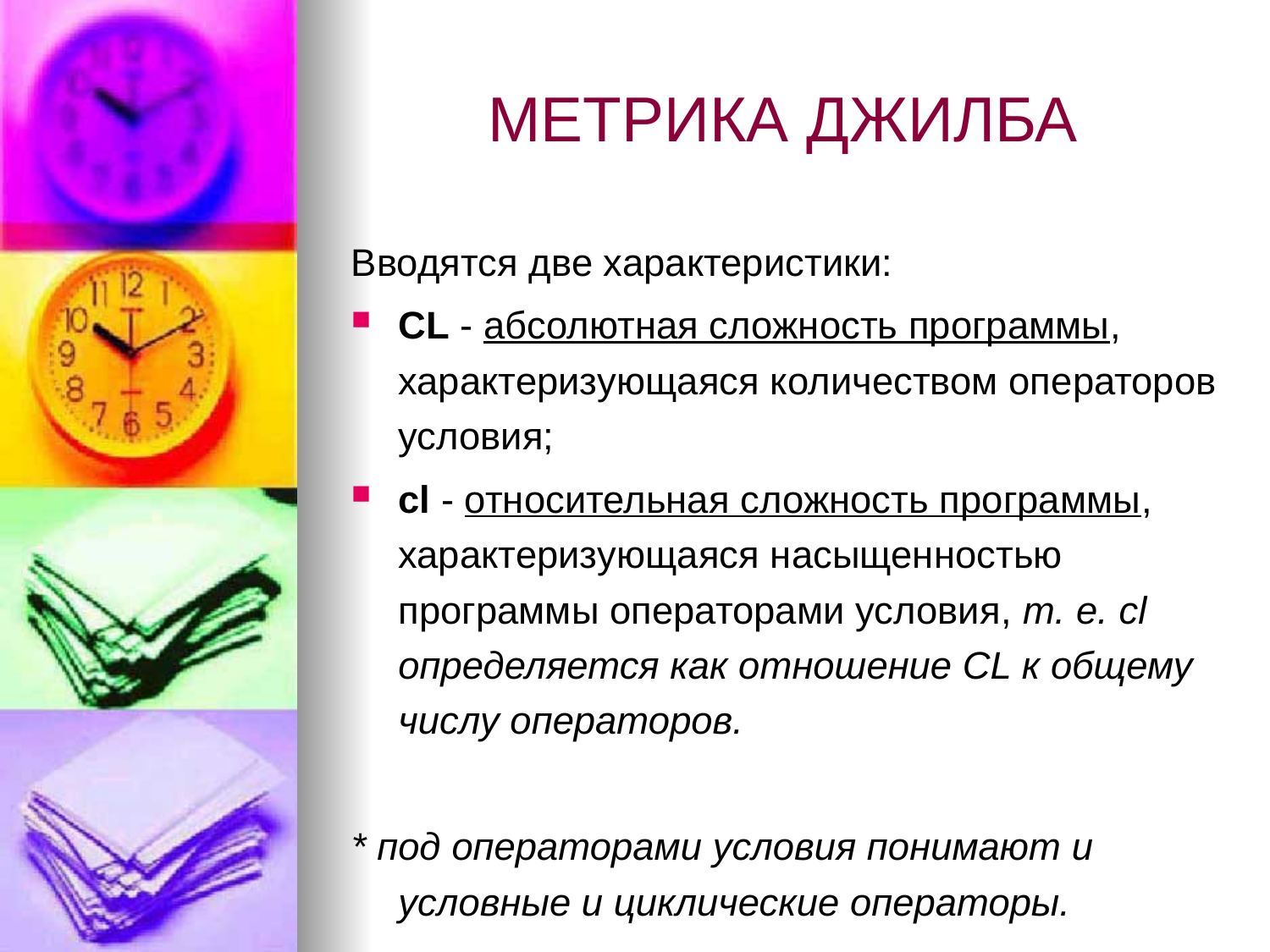

# МЕТРИКА ДЖИЛБА
Вводятся две характеристики:
CL - абсолютная сложность программы, характеризующаяся количеством операторов условия;
cl - относительная сложность программы, характеризующаяся насыщенностью программы операторами условия, т. е. cl определяется как отношение CL к общему числу операторов.

* под операторами условия понимают и условные и циклические операторы.
193